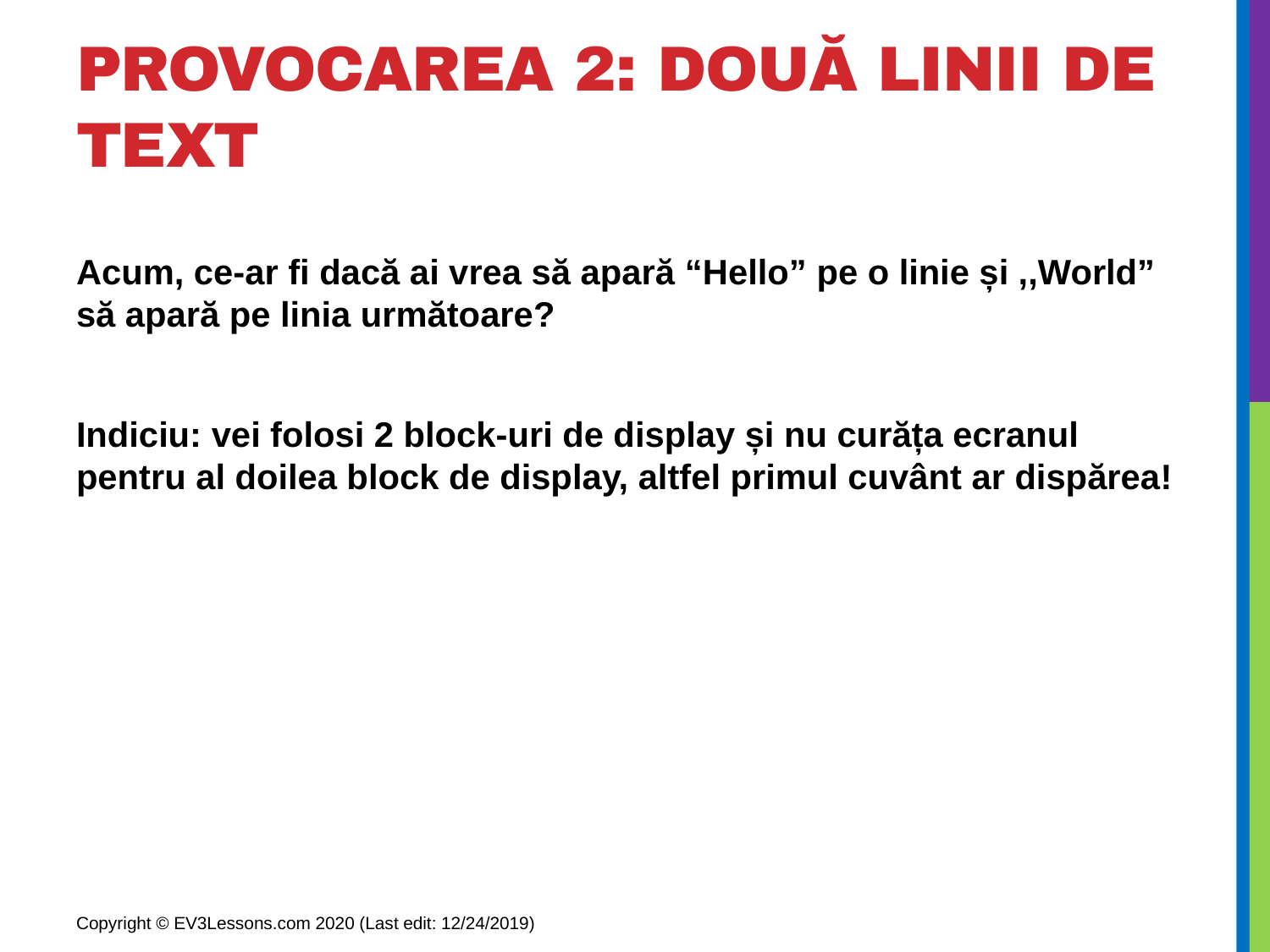

# provocarea 2: două linii de text
Acum, ce-ar fi dacă ai vrea să apară “Hello” pe o linie și ,,World” să apară pe linia următoare?

Indiciu: vei folosi 2 block-uri de display și nu curăța ecranul pentru al doilea block de display, altfel primul cuvânt ar dispărea!
Copyright © EV3Lessons.com 2020 (Last edit: 12/24/2019)